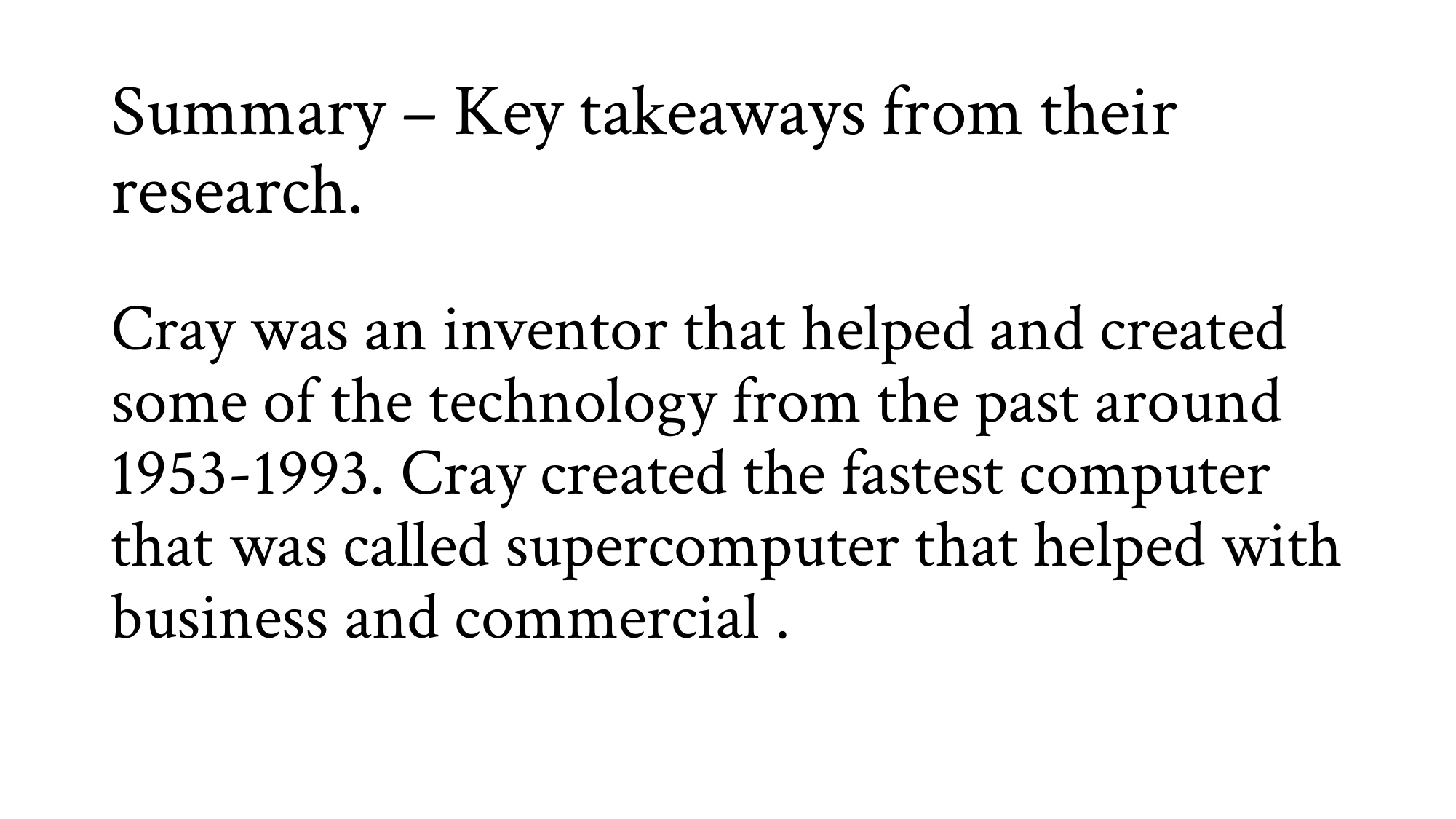

# Summary – Key takeaways from their research.
Cray was an inventor that helped and created some of the technology from the past around 1953-1993. Cray created the fastest computer that was called supercomputer that helped with business and commercial .